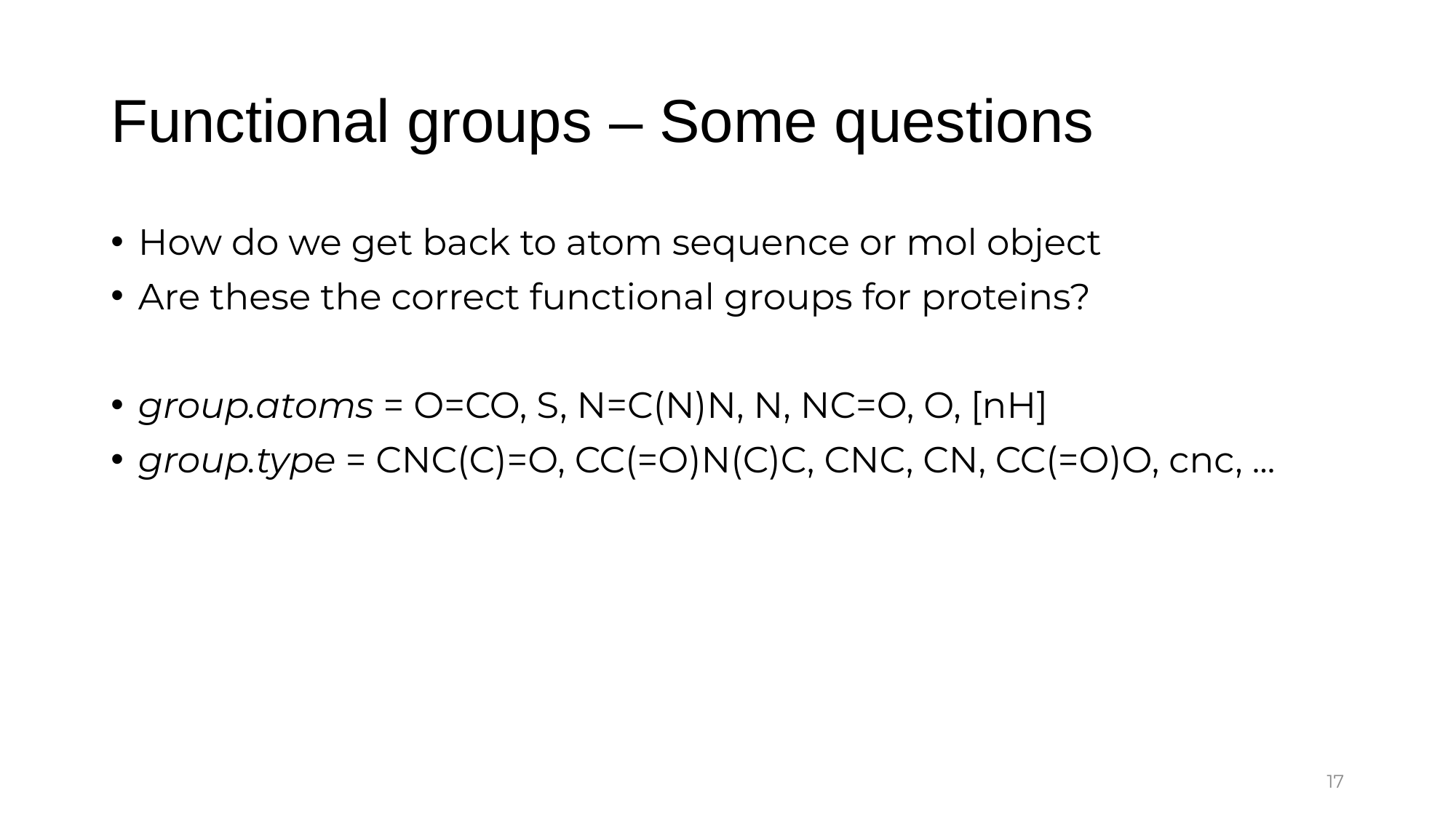

# Functional groups – Some questions
How do we get back to atom sequence or mol object
Are these the correct functional groups for proteins?

group.atoms = O=CO, S, N=C(N)N, N, NC=O, O, [nH]
group.type = CNC(C)=O, CC(=O)N(C)C, CNC, CN, CC(=O)O, cnc, ...

17